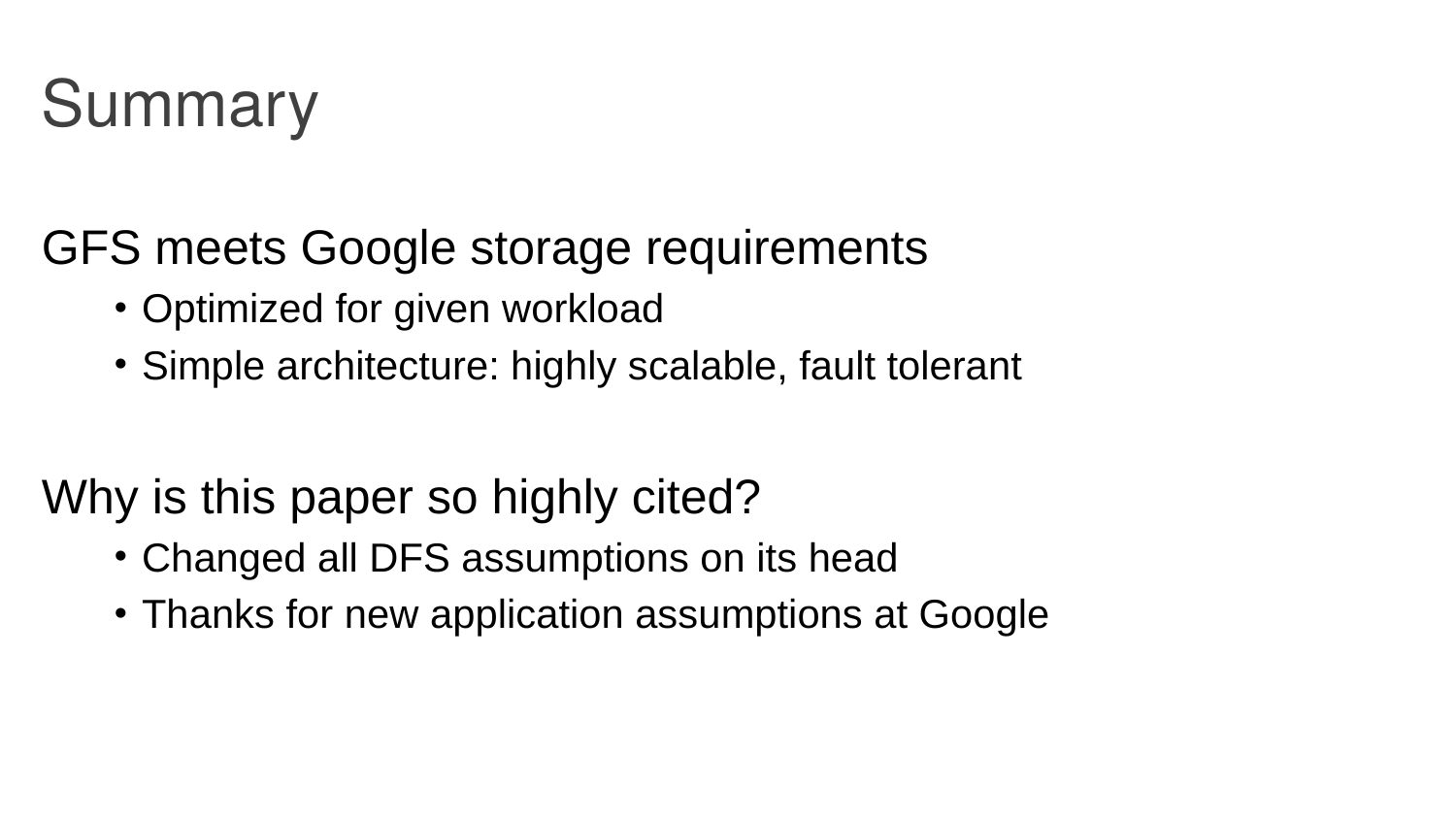

# Summary
GFS meets Google storage requirements
Optimized for given workload
Simple architecture: highly scalable, fault tolerant

Why is this paper so highly cited?
Changed all DFS assumptions on its head
Thanks for new application assumptions at Google